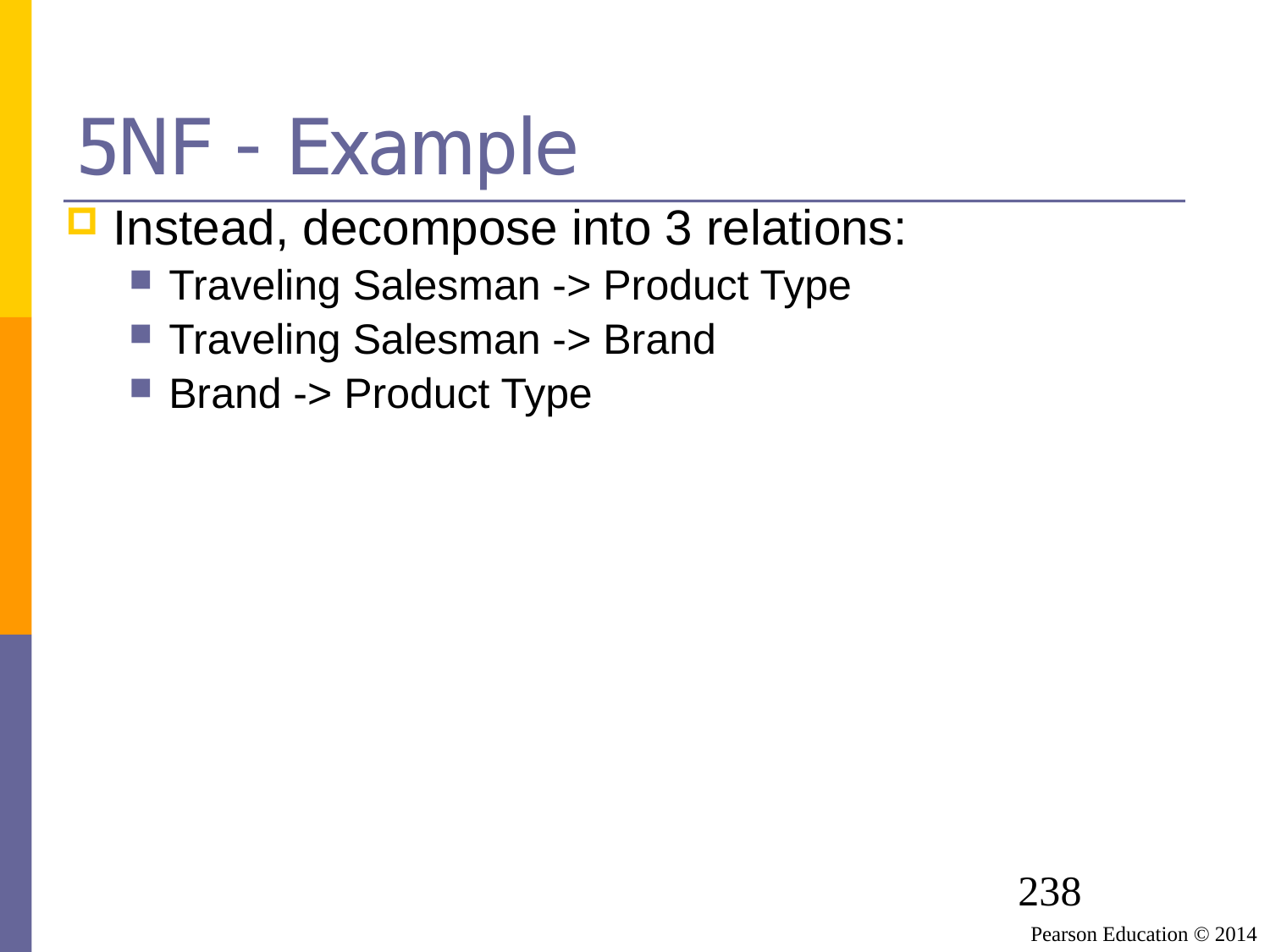

# 5NF - Example
Instead, decompose into 3 relations:
Traveling Salesman -> Product Type
Traveling Salesman -> Brand
Brand -> Product Type

238